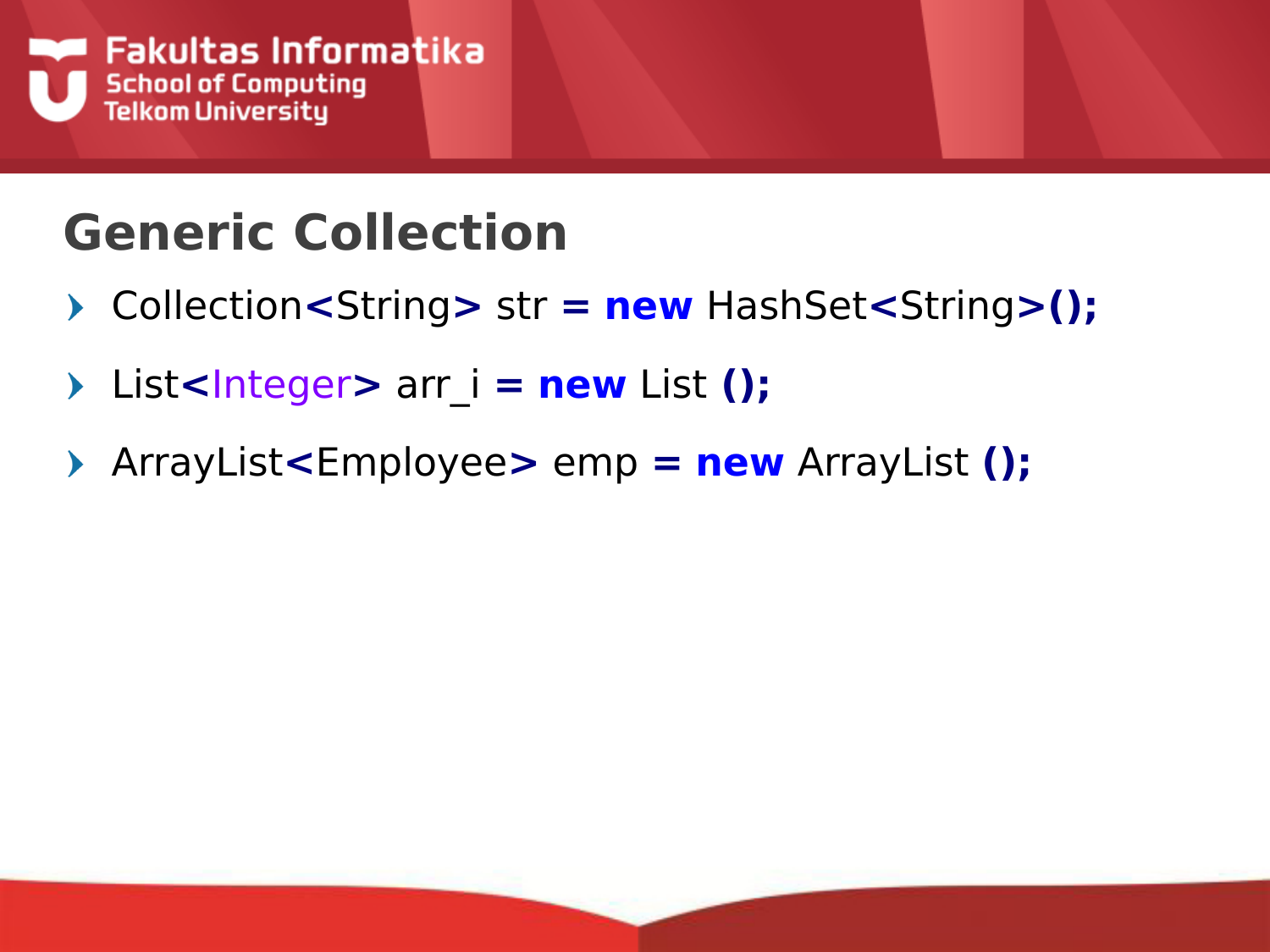

# Generic Collection
Collection<String> str = new HashSet<String>();
List<Integer> arr_i = new List ();
ArrayList<Employee> emp = new ArrayList ();